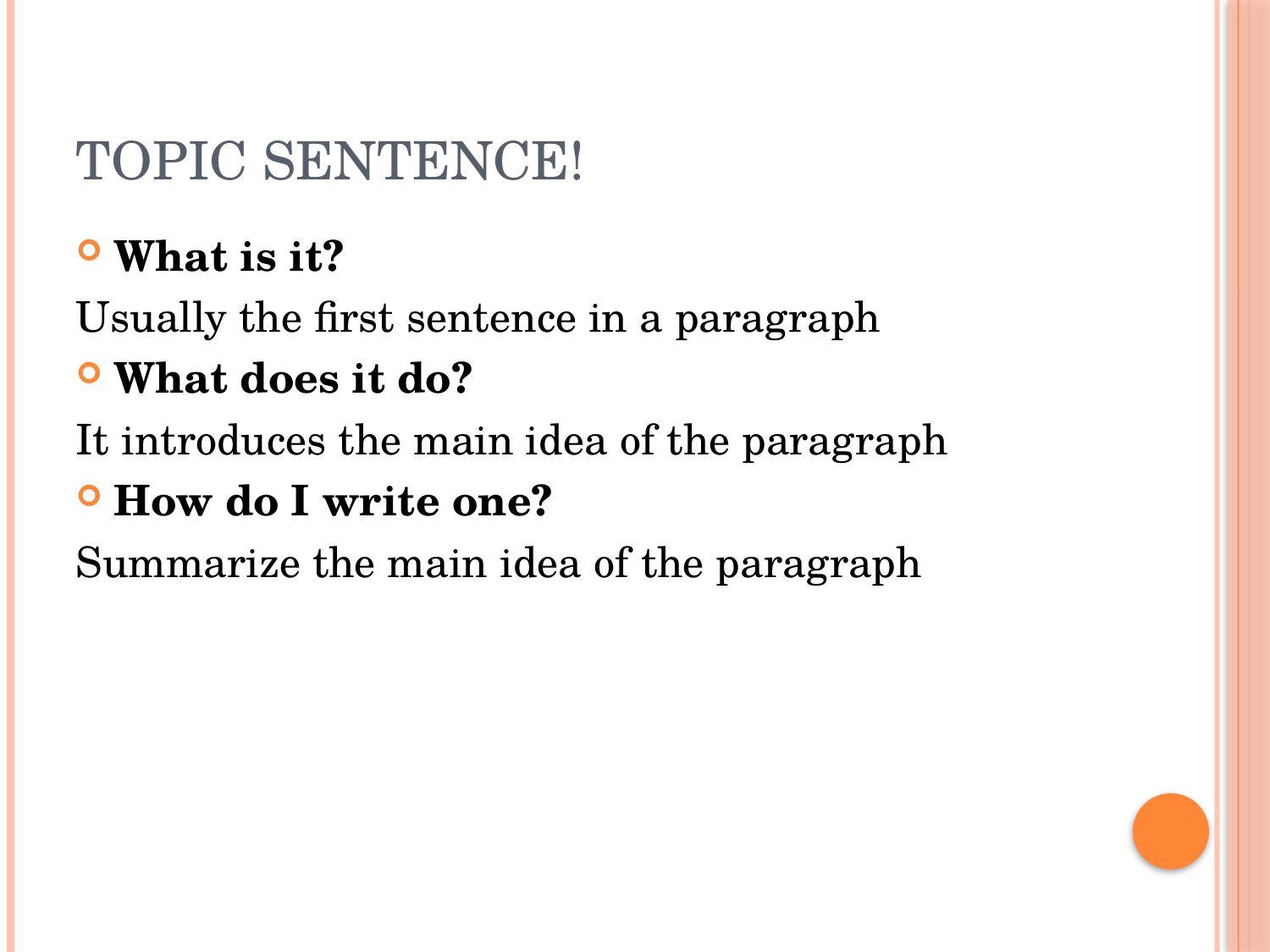

# TOPIC SENTENCE!
What is it?
Usually the first sentence in a paragraph
What does it do?
It introduces the main idea of the paragraph
How do I write one?
Summarize the main idea of the paragraph